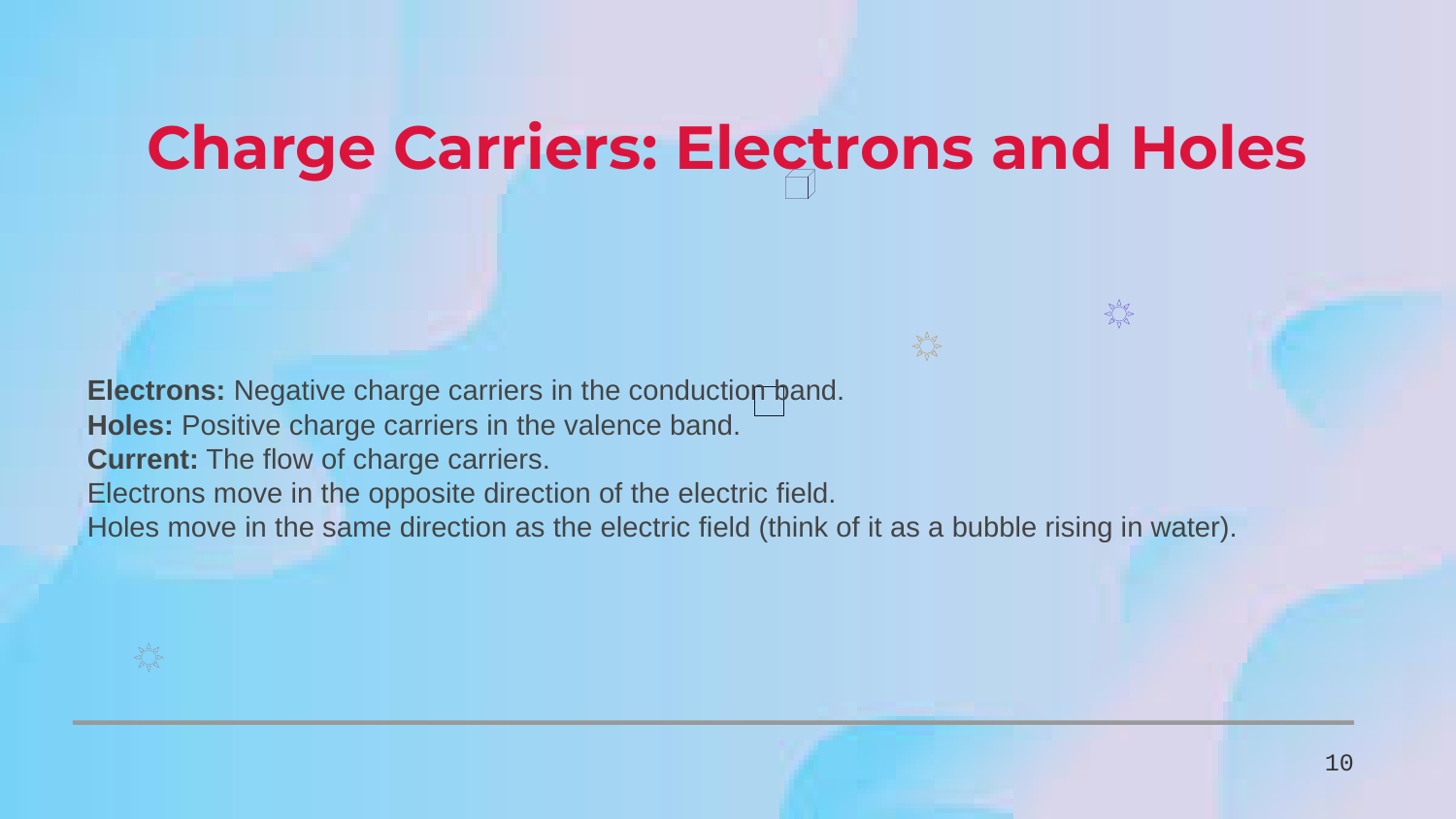

Charge Carriers: Electrons and Holes

Electrons: Negative charge carriers in the conduction band.
Holes: Positive charge carriers in the valence band.
Current: The flow of charge carriers.
Electrons move in the opposite direction of the electric field.
Holes move in the same direction as the electric field (think of it as a bubble rising in water).

10